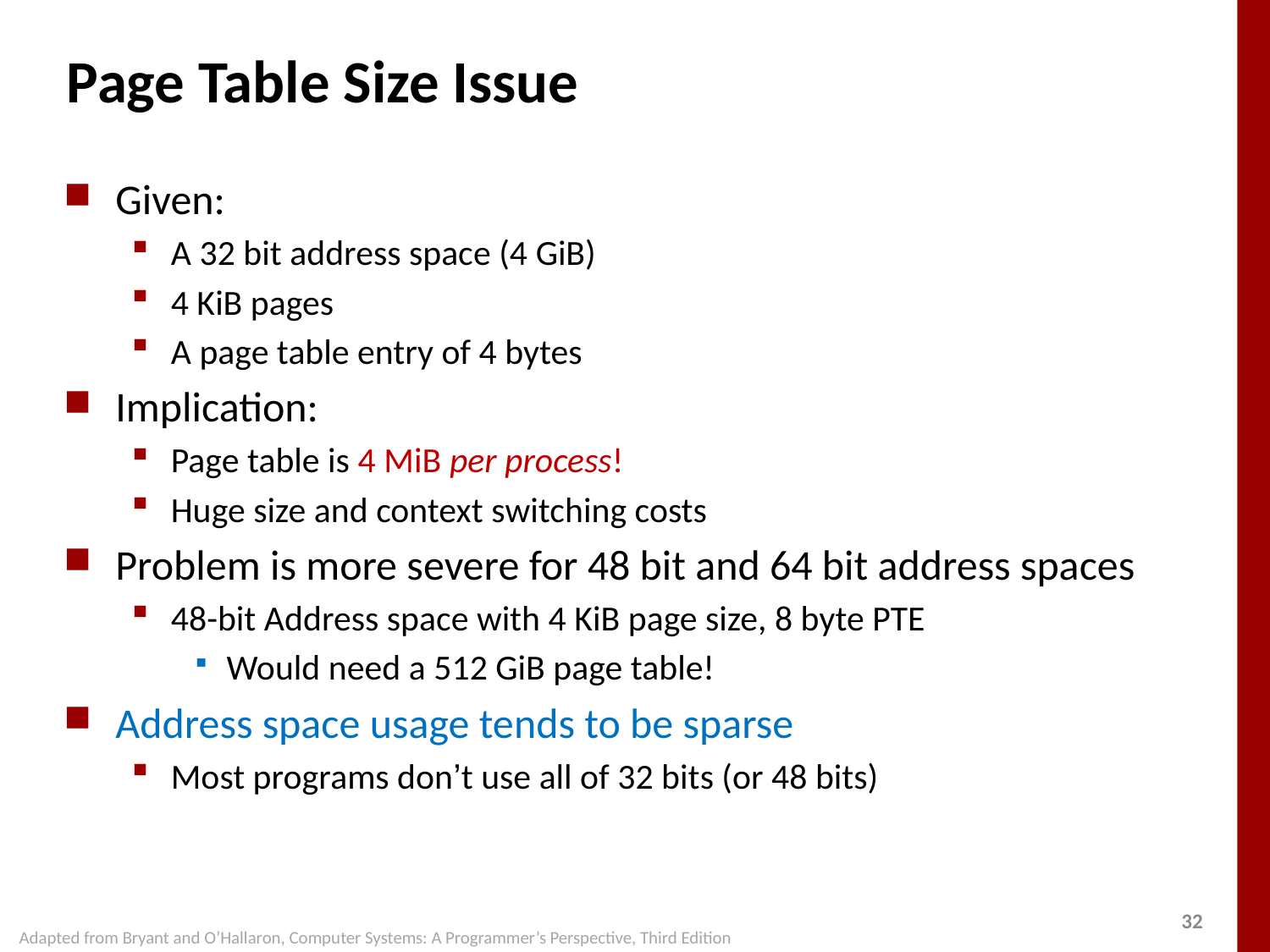

# Page Table Size Issue
Given:
A 32 bit address space (4 GiB)
4 KiB pages
A page table entry of 4 bytes
Implication:
Page table is 4 MiB per process!
Huge size and context switching costs
Problem is more severe for 48 bit and 64 bit address spaces
48-bit Address space with 4 KiB page size, 8 byte PTE
Would need a 512 GiB page table!
Address space usage tends to be sparse
Most programs don’t use all of 32 bits (or 48 bits)

Adapted from Bryant and O’Hallaron, Computer Systems: A Programmer’s Perspective, Third Edition